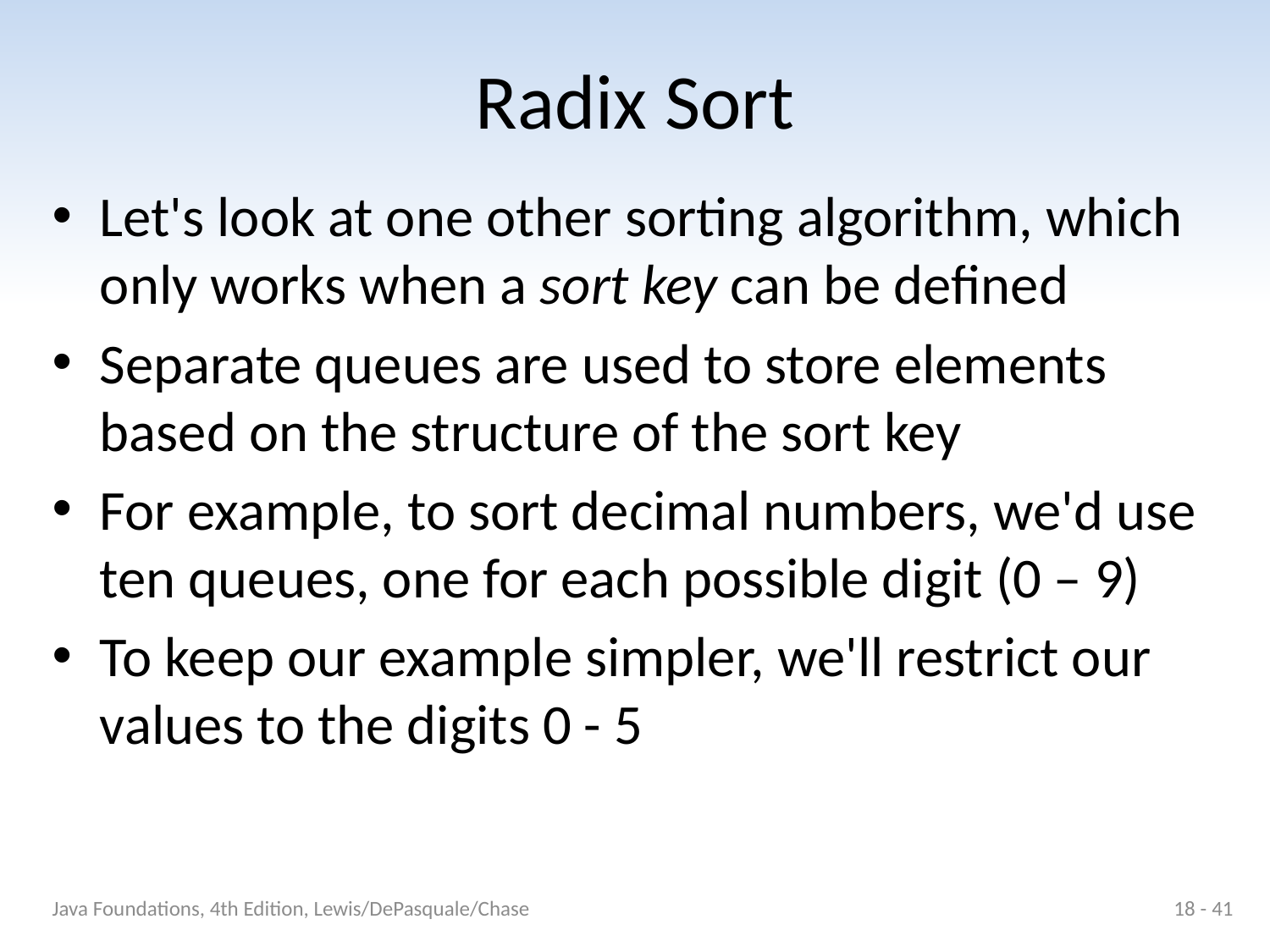

# Radix Sort
Let's look at one other sorting algorithm, which only works when a sort key can be defined
Separate queues are used to store elements based on the structure of the sort key
For example, to sort decimal numbers, we'd use ten queues, one for each possible digit (0 – 9)
To keep our example simpler, we'll restrict our values to the digits 0 - 5
Java Foundations, 4th Edition, Lewis/DePasquale/Chase
18 - 41